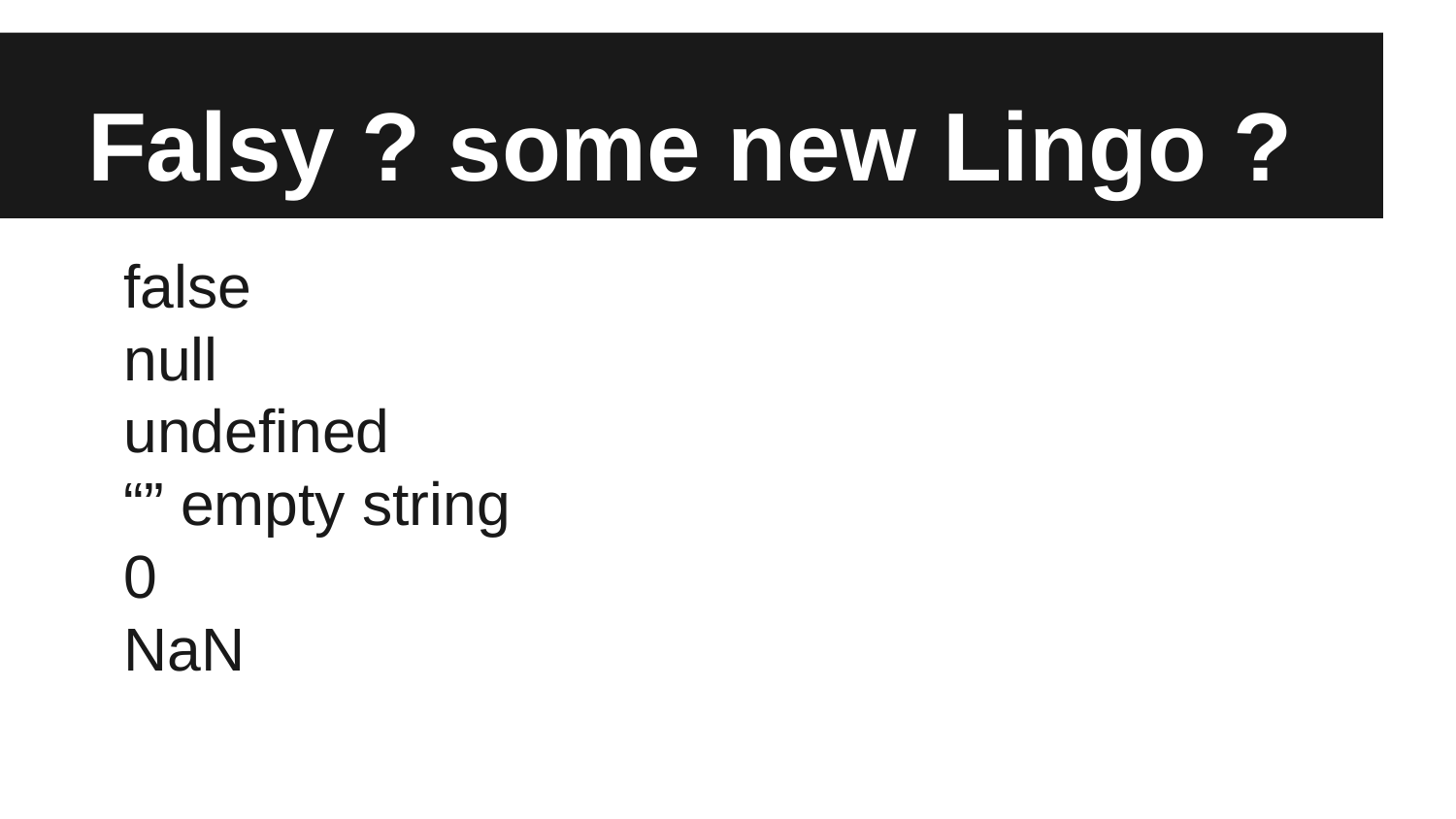

# Falsy ? some new Lingo ?
false
null
undefined
“” empty string
0
NaN